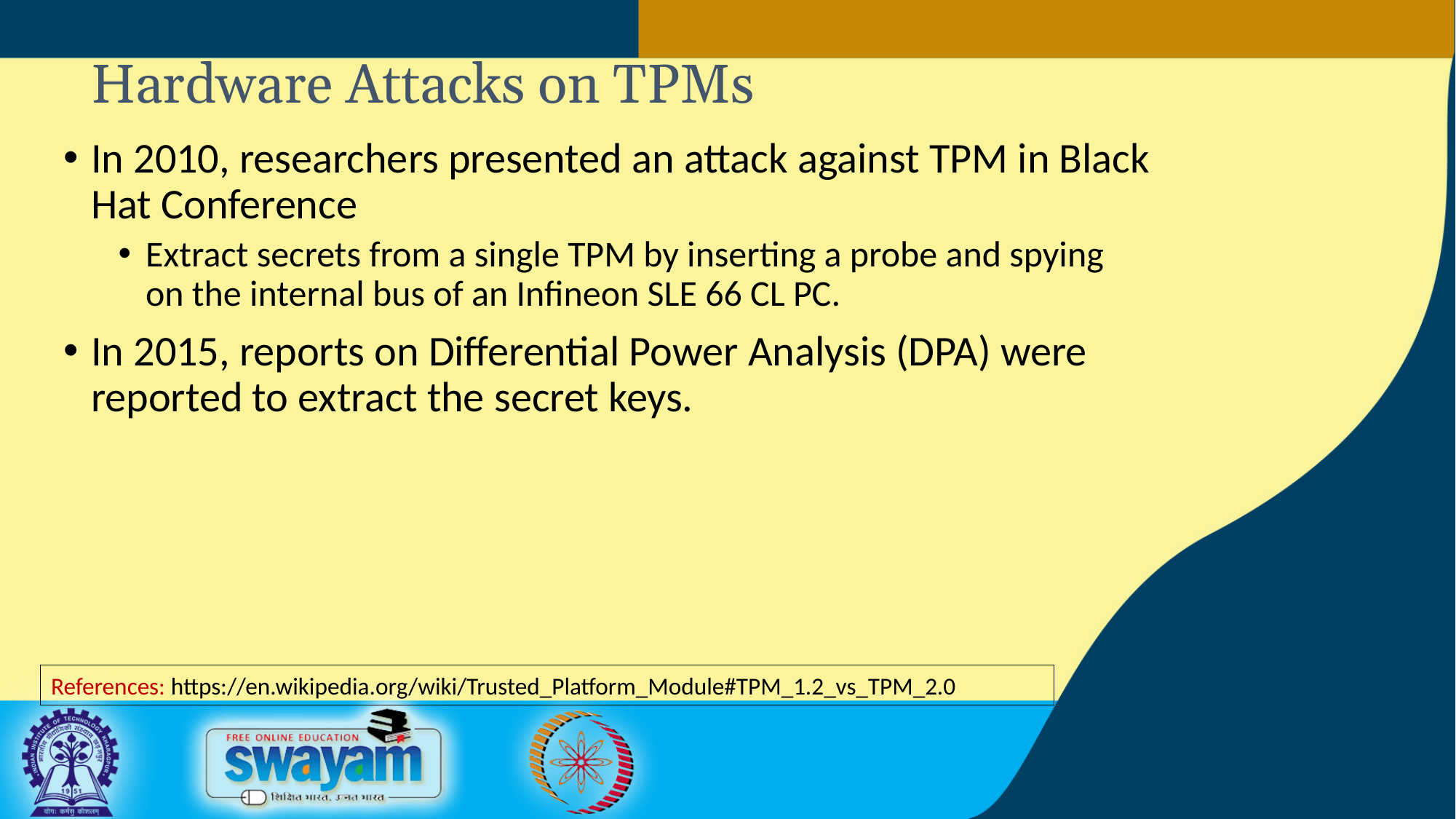

# Hardware Attacks on TPMs
In 2010, researchers presented an attack against TPM in Black Hat Conference
Extract secrets from a single TPM by inserting a probe and spying on the internal bus of an Infineon SLE 66 CL PC.
In 2015, reports on Differential Power Analysis (DPA) were reported to extract the secret keys.
References: https://en.wikipedia.org/wiki/Trusted_Platform_Module#TPM_1.2_vs_TPM_2.0